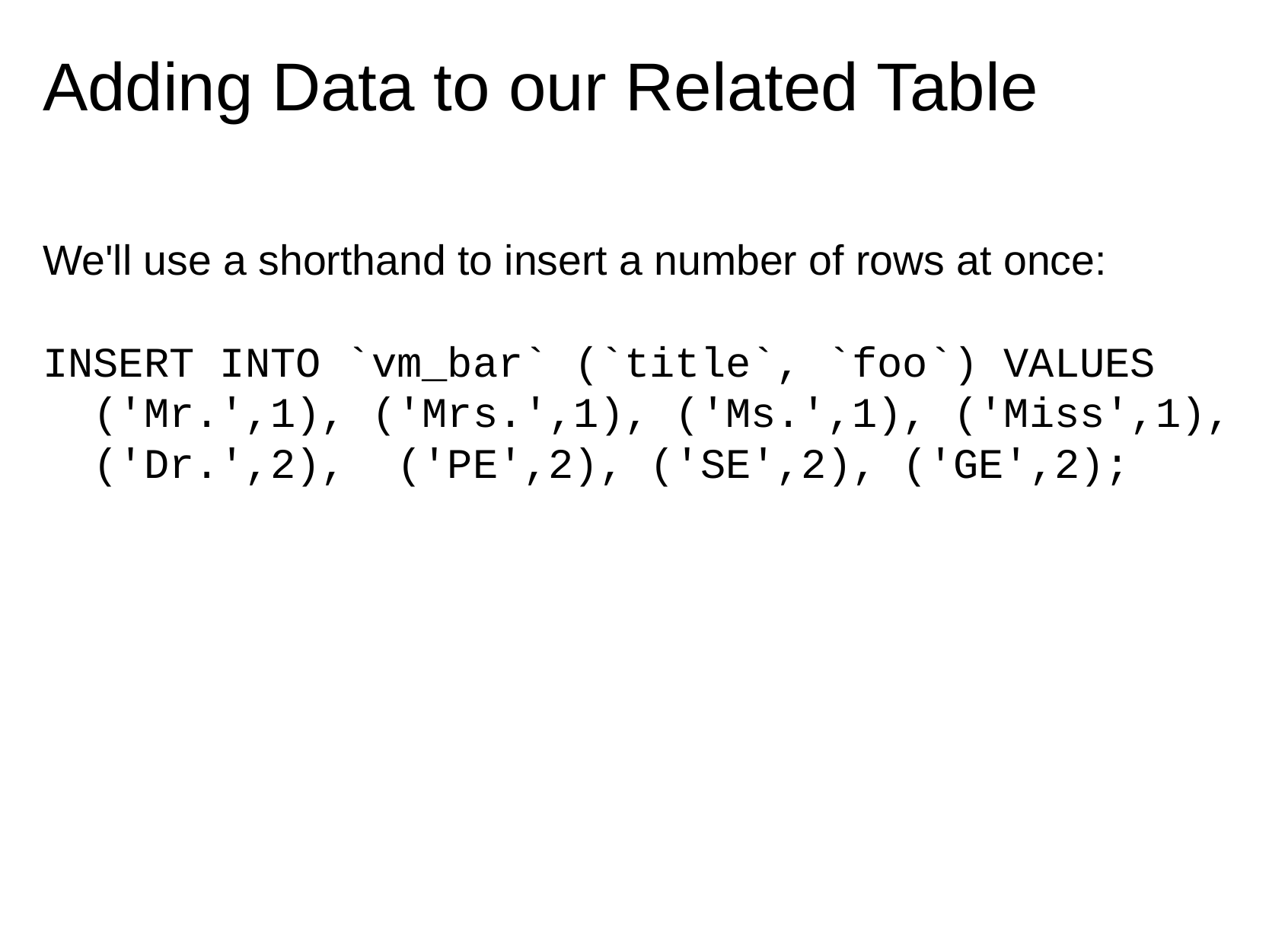

# Adding Data to our Related Table
We'll use a shorthand to insert a number of rows at once:

INSERT INTO `vm_bar` (`title`, `foo`) VALUES
  ('Mr.',1), ('Mrs.',1), ('Ms.',1), ('Miss',1),
  ('Dr.',2),  ('PE',2), ('SE',2), ('GE',2);